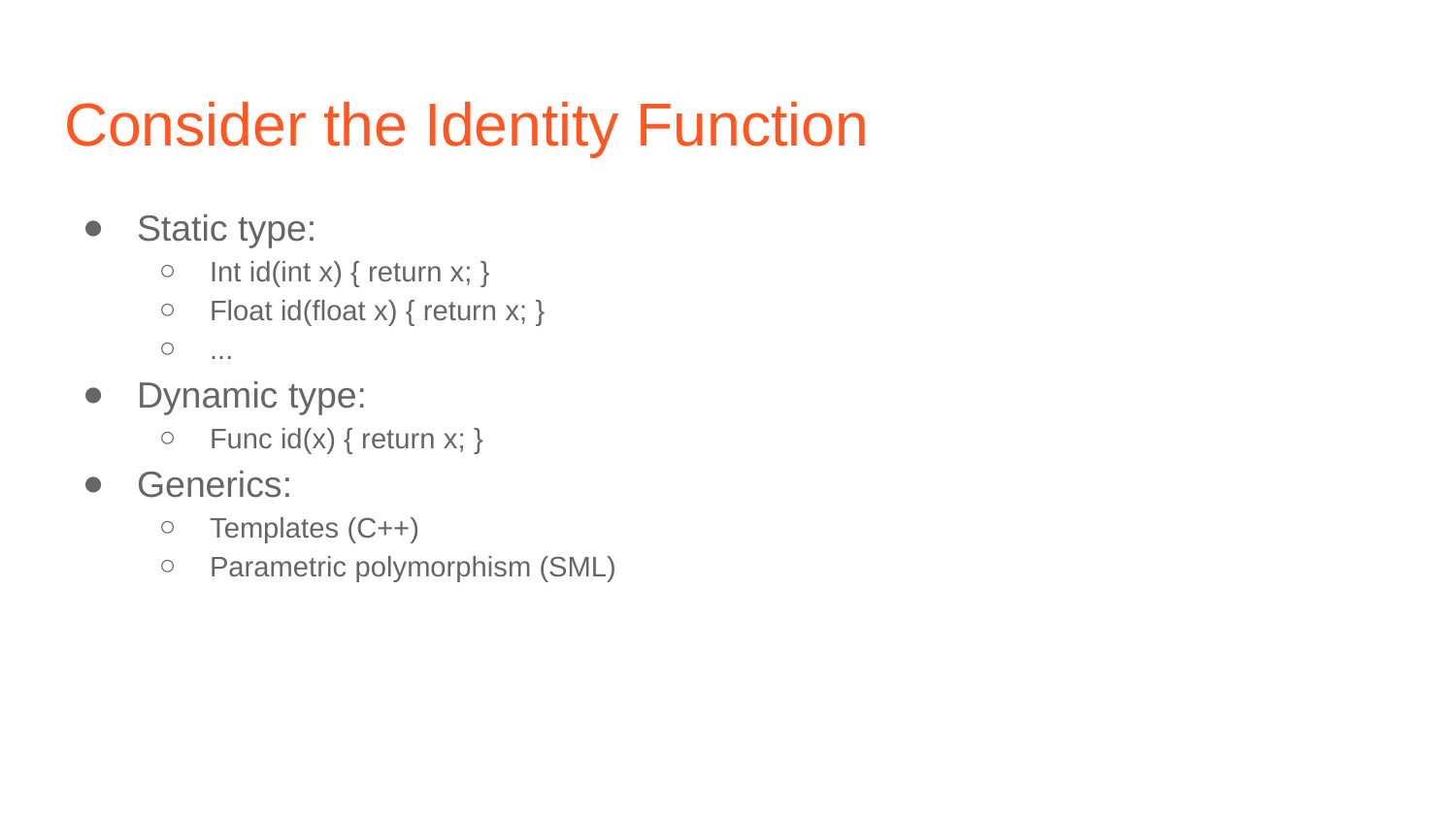

# Consider the Identity Function
Static type:
Int id(int x) { return x; }
Float id(float x) { return x; }
...
Dynamic type:
Func id(x) { return x; }
Generics:
Templates (C++)
Parametric polymorphism (SML)